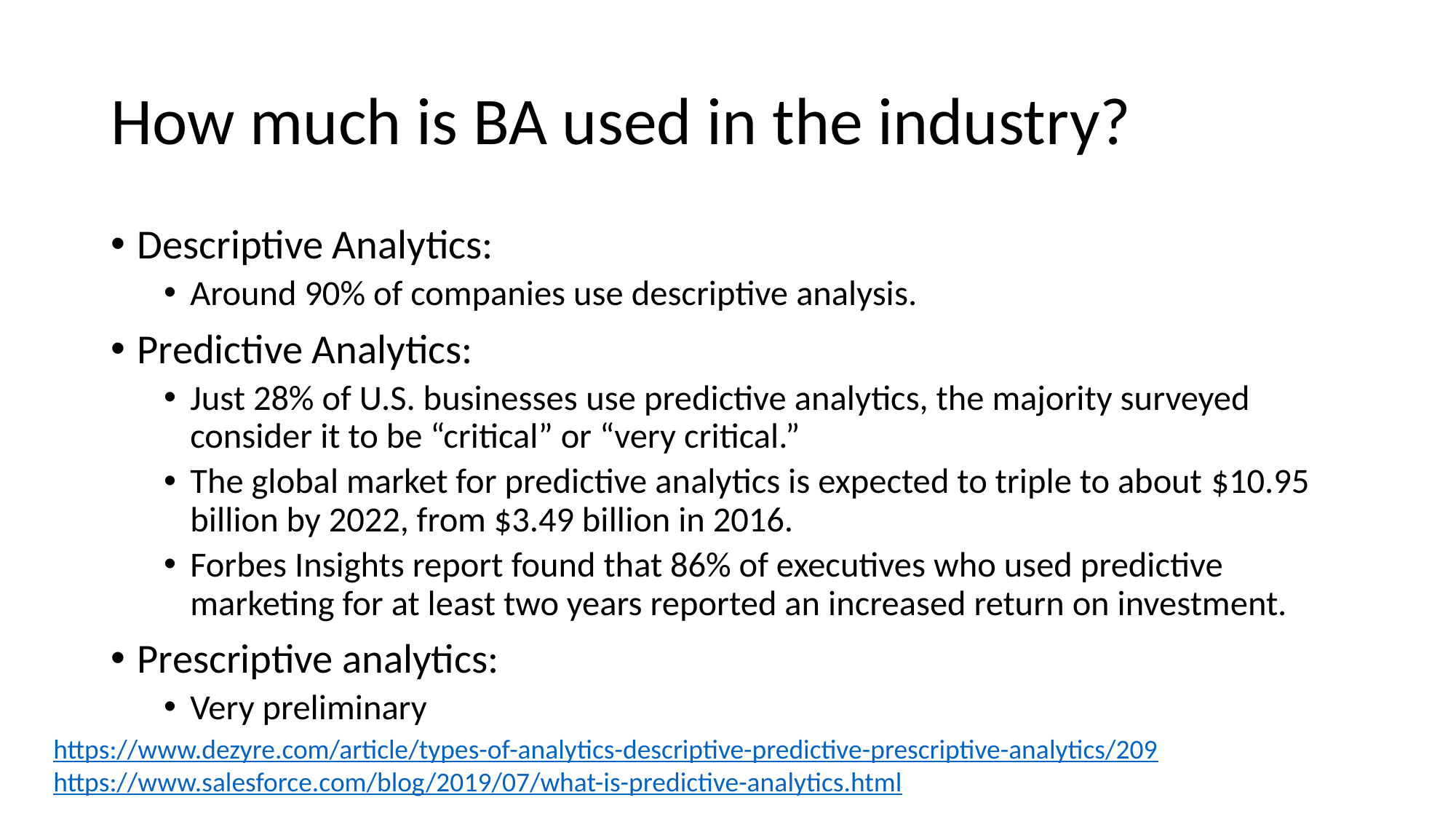

# How much is BA used in the industry?
Descriptive Analytics:
Around 90% of companies use descriptive analysis.
Predictive Analytics:
Just 28% of U.S. businesses use predictive analytics, the majority surveyed consider it to be “critical” or “very critical.”
The global market for predictive analytics is expected to triple to about $10.95 billion by 2022, from $3.49 billion in 2016.
Forbes Insights report found that 86% of executives who used predictive marketing for at least two years reported an increased return on investment.
Prescriptive analytics:
Very preliminary
https://www.dezyre.com/article/types-of-analytics-descriptive-predictive-prescriptive-analytics/209
https://www.salesforce.com/blog/2019/07/what-is-predictive-analytics.html